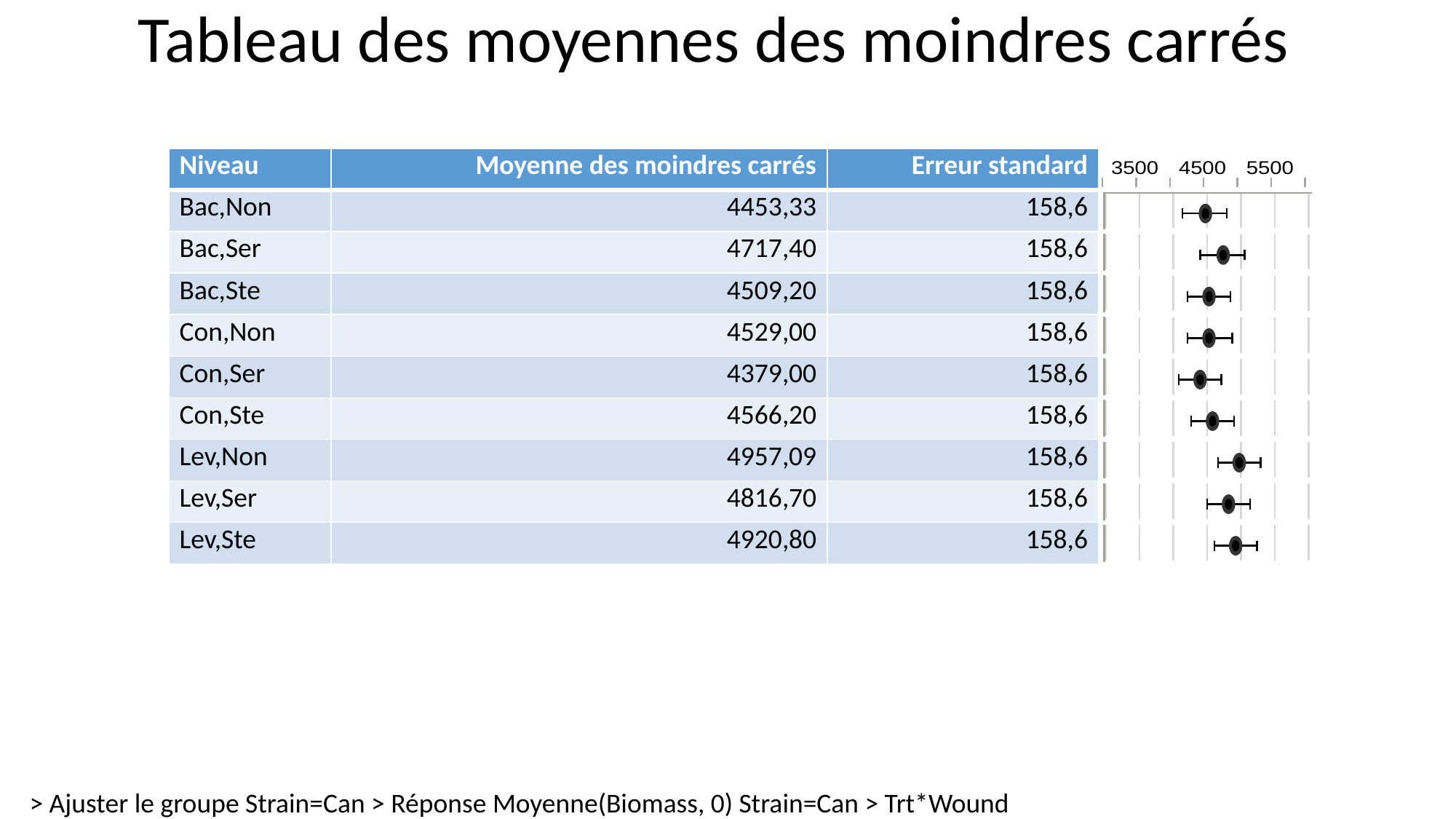

# Tableau des moyennes des moindres carrés
| Niveau | Moyenne des moindres carrés | Erreur standard |  |
| --- | --- | --- | --- |
| Bac,Non | 4453,33 | 158,6 |  |
| Bac,Ser | 4717,40 | 158,6 |  |
| Bac,Ste | 4509,20 | 158,6 |  |
| Con,Non | 4529,00 | 158,6 |  |
| Con,Ser | 4379,00 | 158,6 |  |
| Con,Ste | 4566,20 | 158,6 |  |
| Lev,Non | 4957,09 | 158,6 |  |
| Lev,Ser | 4816,70 | 158,6 |  |
| Lev,Ste | 4920,80 | 158,6 |  |
> Ajuster le groupe Strain=Can > Réponse Moyenne(Biomass, 0) Strain=Can > Trt*Wound